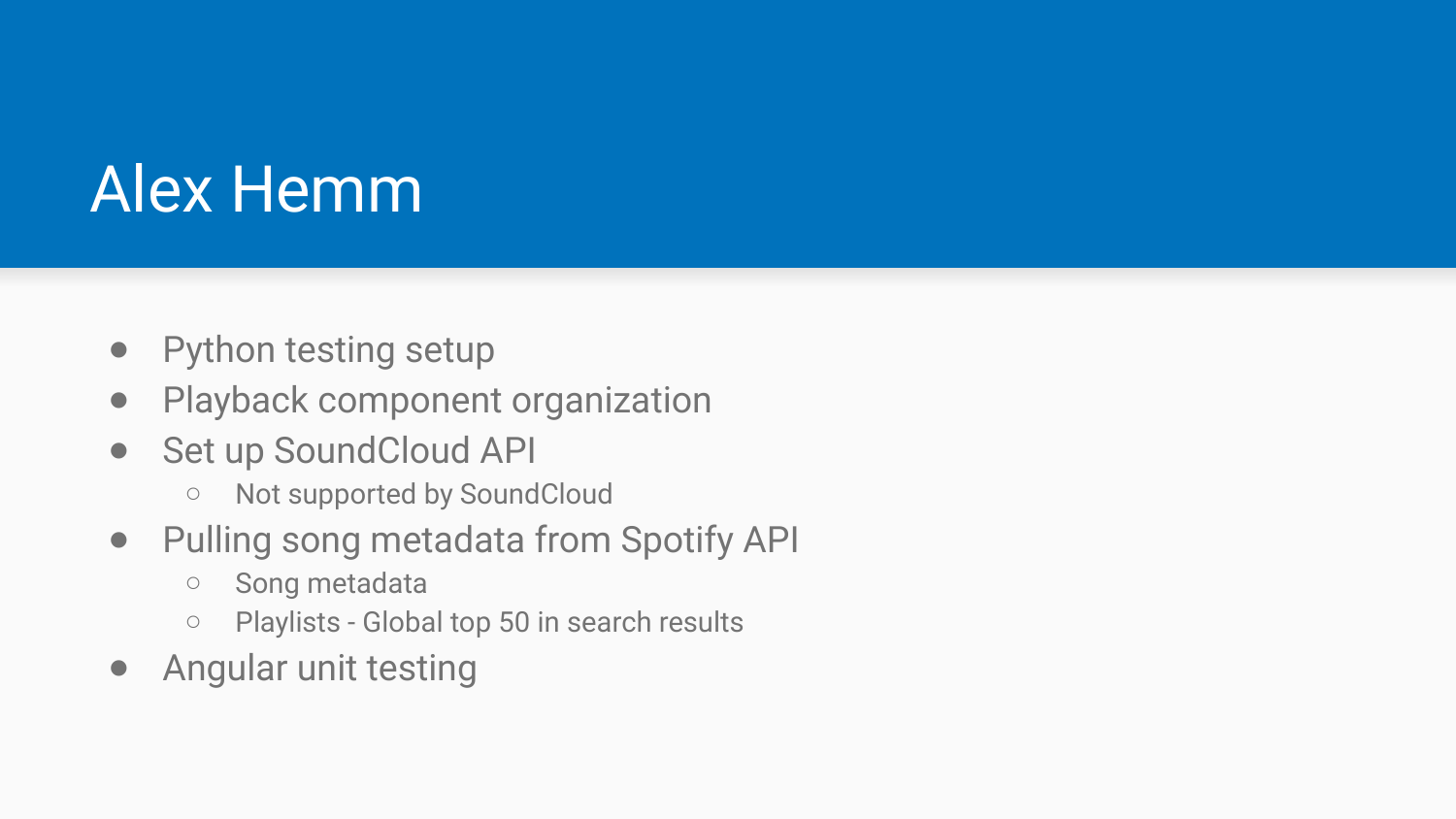

# Alex Hemm
Python testing setup
Playback component organization
Set up SoundCloud API
Not supported by SoundCloud
Pulling song metadata from Spotify API
Song metadata
Playlists - Global top 50 in search results
Angular unit testing